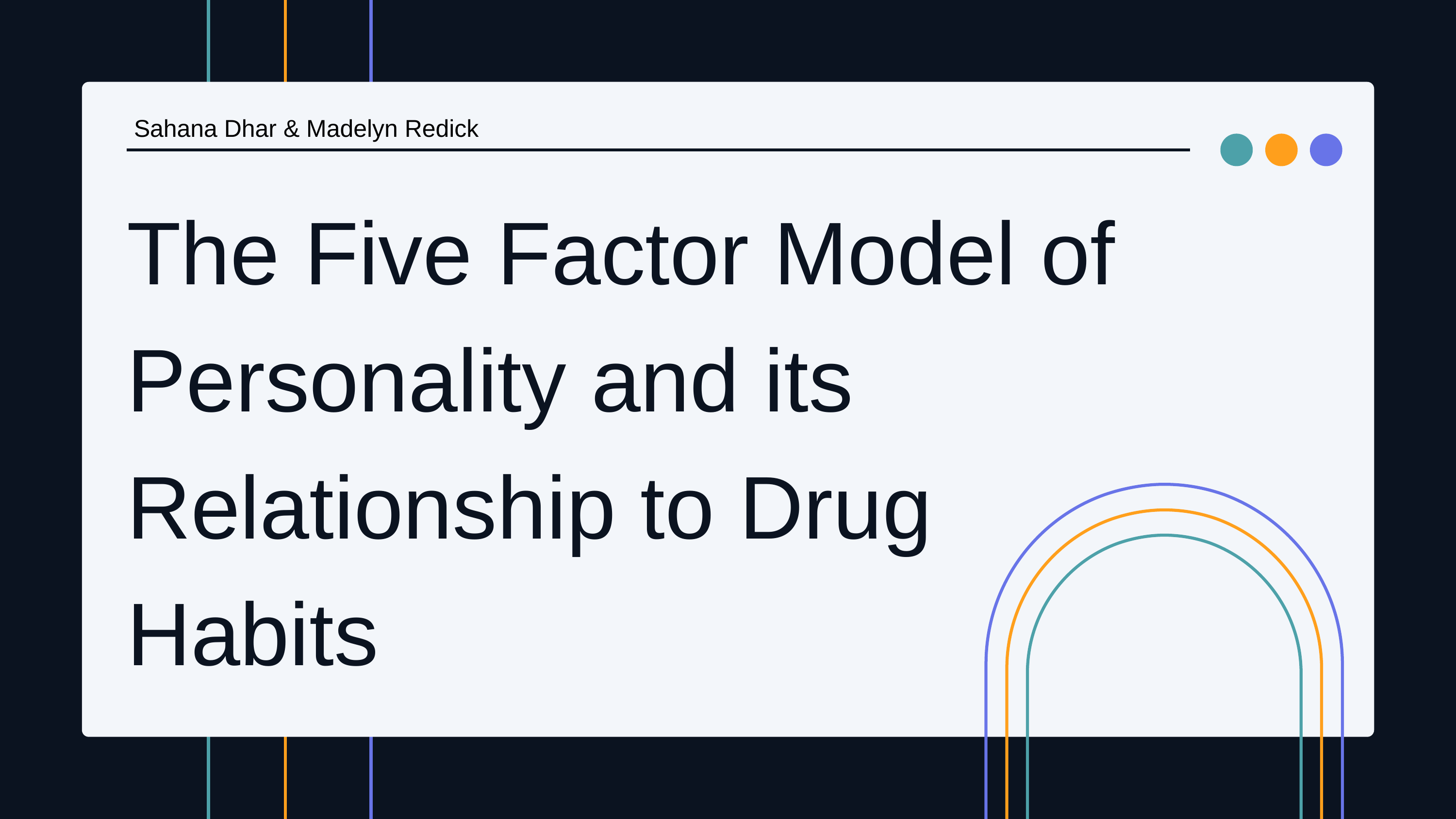

Sahana Dhar & Madelyn Redick

The Five Factor Model of Personality and its Relationship to Drug Habits